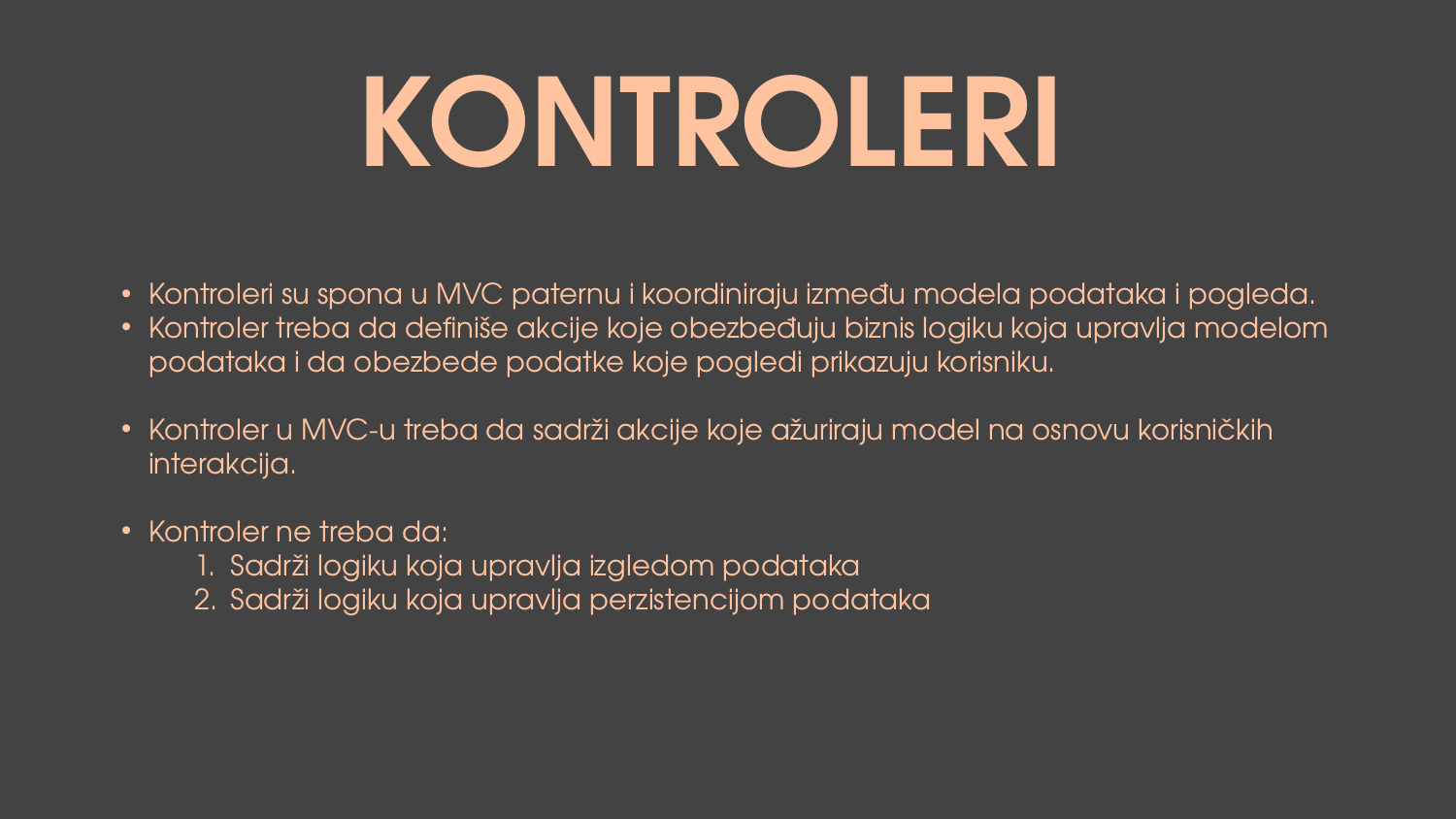

# KONTROLERI
Kontroleri su spona u MVC paternu i koordiniraju između modela podataka i pogleda.
Kontroler treba da definiše akcije koje obezbeđuju biznis logiku koja upravlja modelom podataka i da obezbede podatke koje pogledi prikazuju korisniku.

Kontroler u MVC-u treba da sadrži akcije koje ažuriraju model na osnovu korisničkih interakcija.

Kontroler ne treba da:
Sadrži logiku koja upravlja izgledom podataka
Sadrži logiku koja upravlja perzistencijom podataka